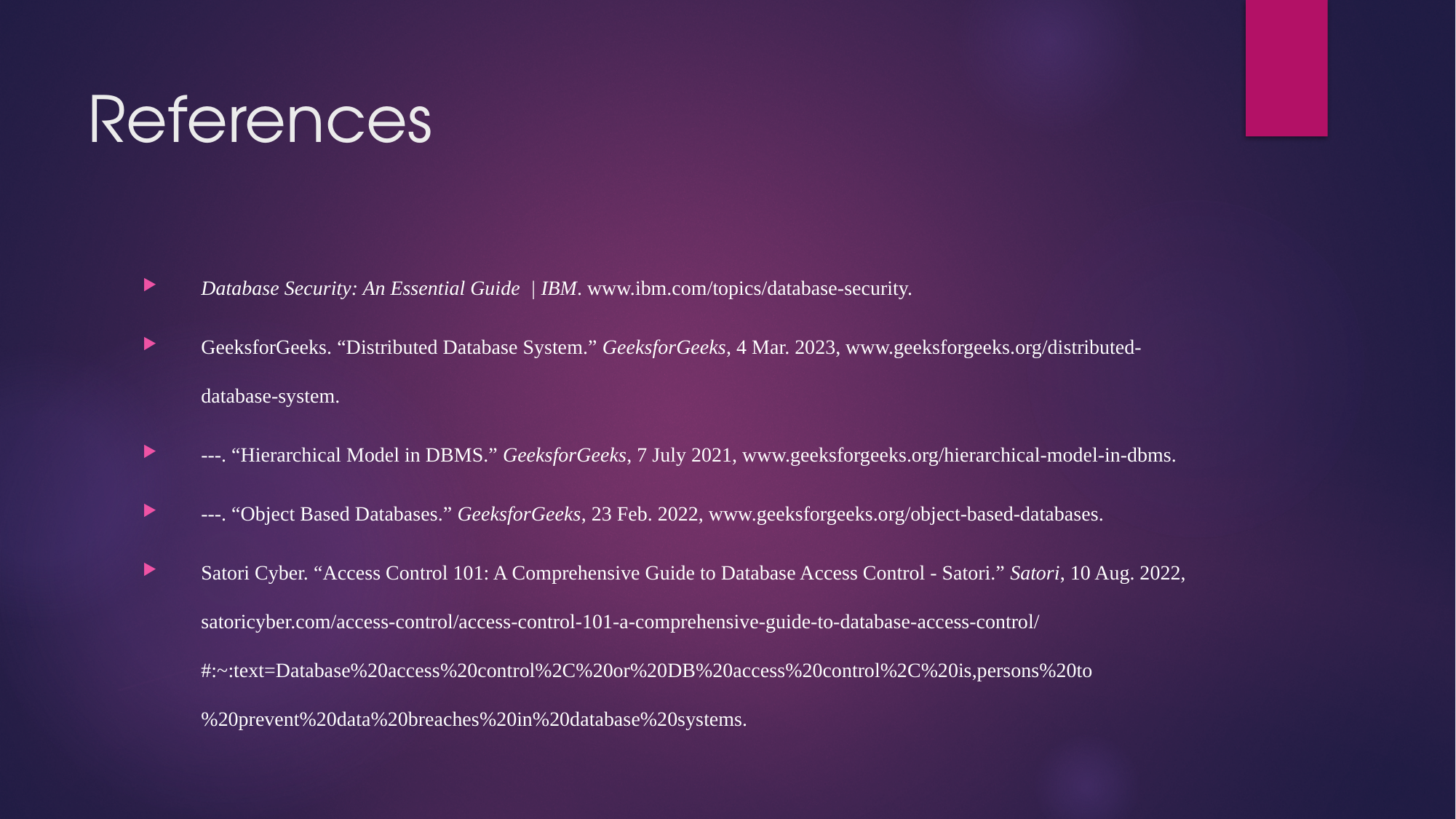

# References
Database Security: An Essential Guide  | IBM. www.ibm.com/topics/database-security.
GeeksforGeeks. “Distributed Database System.” GeeksforGeeks, 4 Mar. 2023, www.geeksforgeeks.org/distributed-database-system.
---. “Hierarchical Model in DBMS.” GeeksforGeeks, 7 July 2021, www.geeksforgeeks.org/hierarchical-model-in-dbms.
---. “Object Based Databases.” GeeksforGeeks, 23 Feb. 2022, www.geeksforgeeks.org/object-based-databases.
Satori Cyber. “Access Control 101: A Comprehensive Guide to Database Access Control - Satori.” Satori, 10 Aug. 2022, satoricyber.com/access-control/access-control-101-a-comprehensive-guide-to-database-access-control/#:~:text=Database%20access%20control%2C%20or%20DB%20access%20control%2C%20is,persons%20to%20prevent%20data%20breaches%20in%20database%20systems.